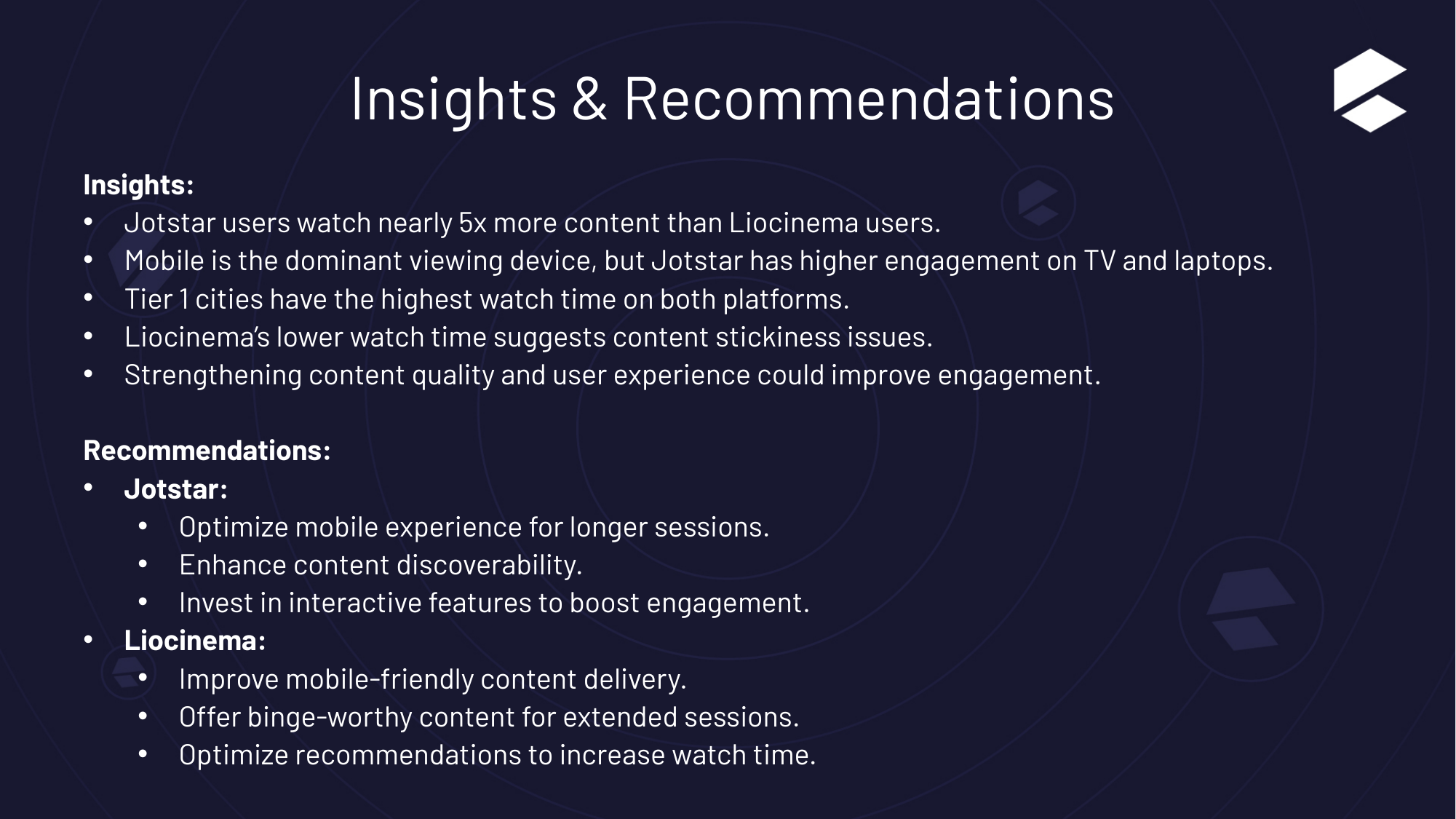

# Insights & Recommendations
Insights:
Jotstar users watch nearly 5x more content than Liocinema users.
Mobile is the dominant viewing device, but Jotstar has higher engagement on TV and laptops.
Tier 1 cities have the highest watch time on both platforms.
Liocinema’s lower watch time suggests content stickiness issues.
Strengthening content quality and user experience could improve engagement.

Recommendations:
Jotstar:
Optimize mobile experience for longer sessions.
Enhance content discoverability.
Invest in interactive features to boost engagement.
Liocinema:
Improve mobile-friendly content delivery.
Offer binge-worthy content for extended sessions.
Optimize recommendations to increase watch time.